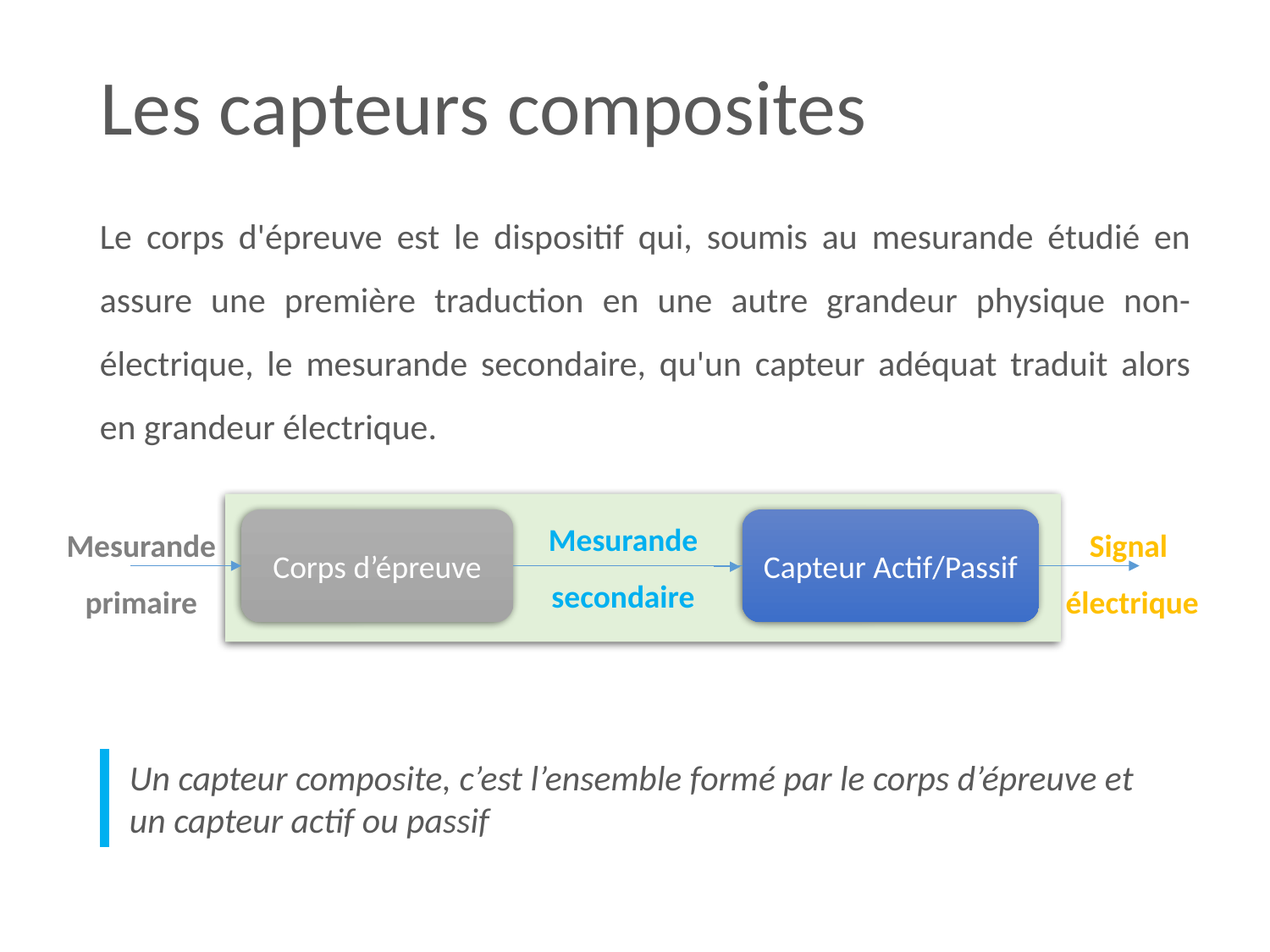

# Les capteurs composites
Le corps d'épreuve est le dispositif qui, soumis au mesurande étudié en assure une première traduction en une autre grandeur physique non-électrique, le mesurande secondaire, qu'un capteur adéquat traduit alors en grandeur électrique.
Mesurande secondaire
Mesurande primaire
Signal
 électrique
Corps d’épreuve
Capteur Actif/Passif

Un capteur composite, c’est l’ensemble formé par le corps d’épreuve et un capteur actif ou passif